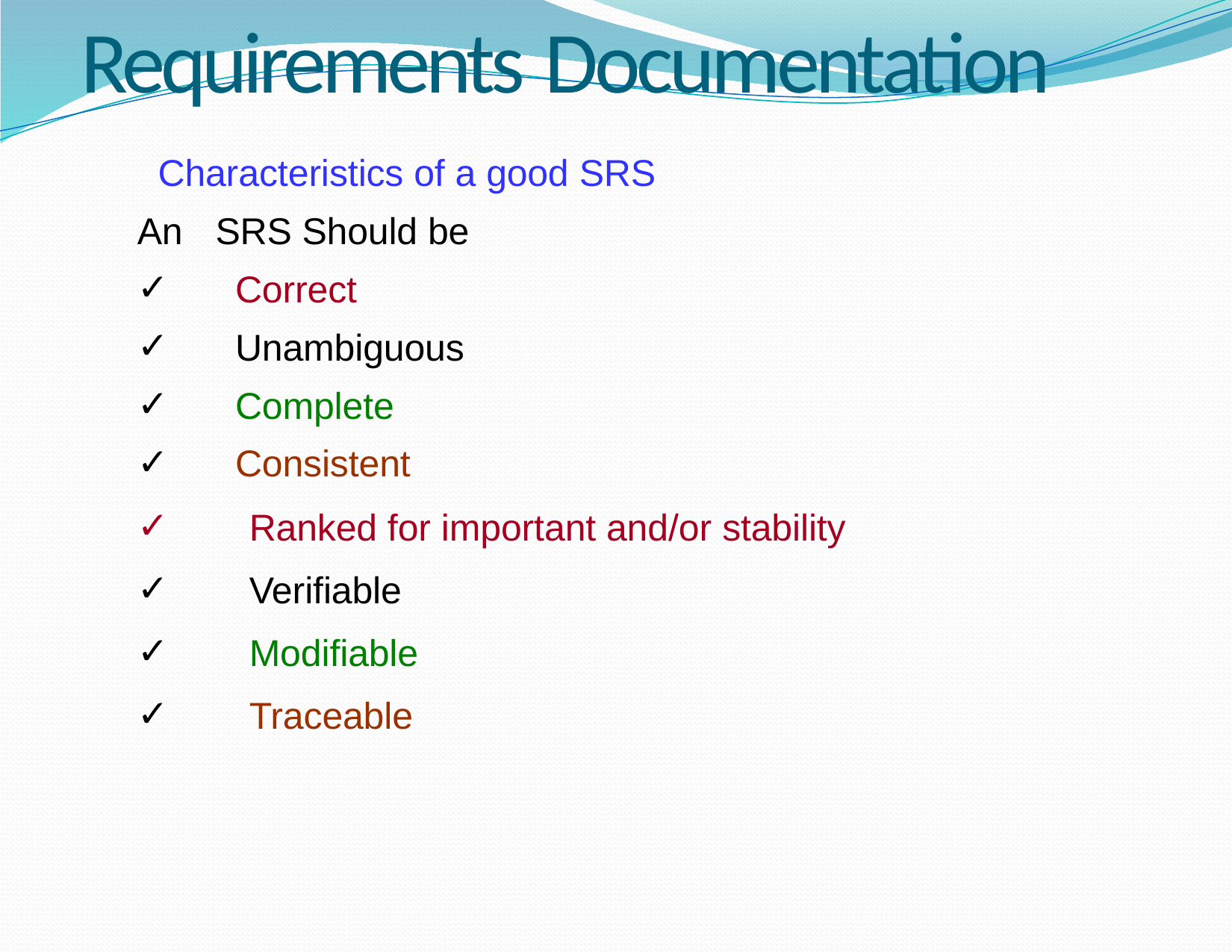

# Requirements Documentation
  Characteristics of a good SRS
An	SRS Should be
Correct
Unambiguous
Complete
Consistent
Ranked for important and/or stability
Verifiable
Modifiable
Traceable